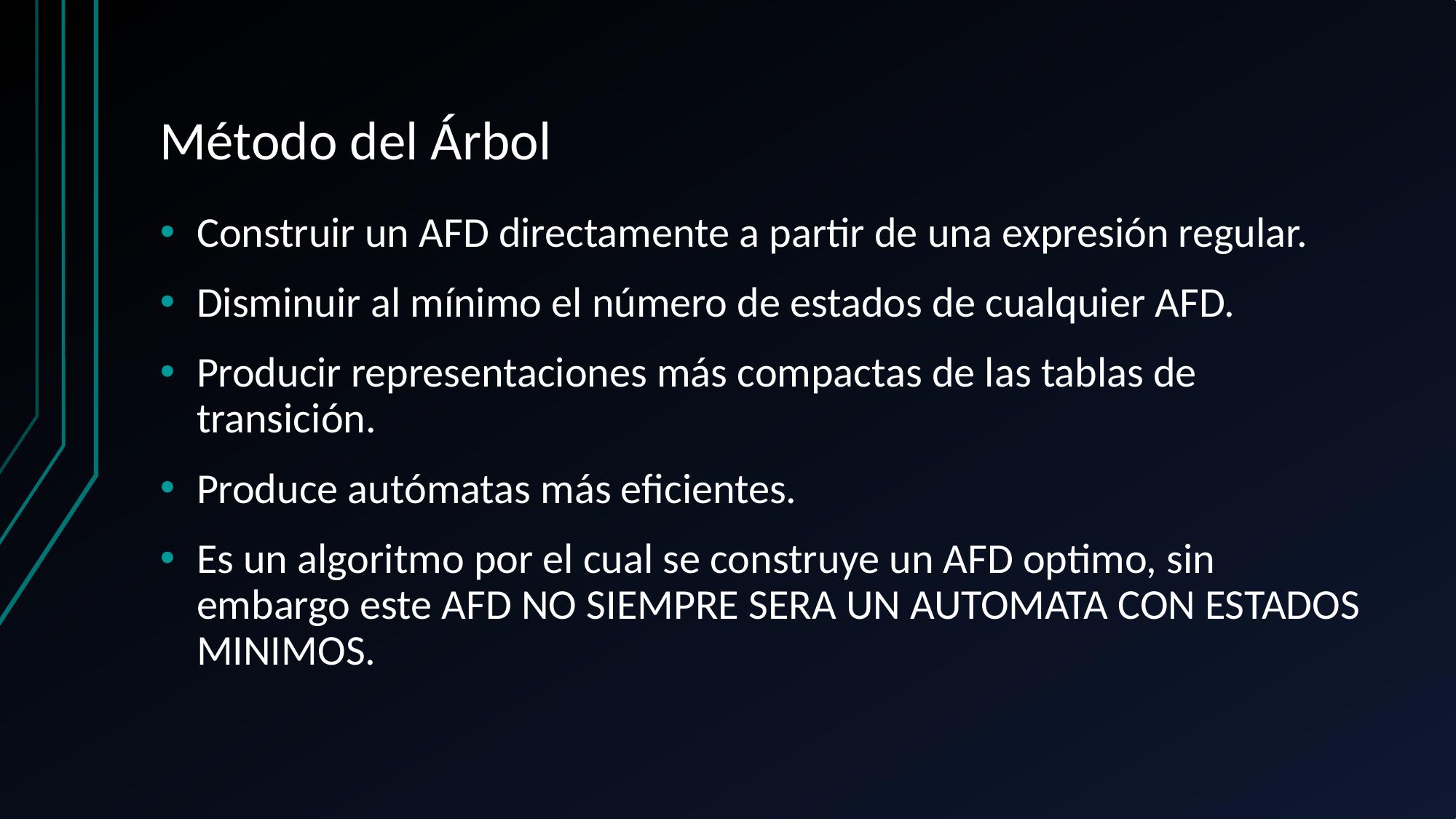

# Método del Árbol
Construir un AFD directamente a partir de una expresión regular.
Disminuir al mínimo el número de estados de cualquier AFD.
Producir representaciones más compactas de las tablas de transición.
Produce autómatas más eficientes.
Es un algoritmo por el cual se construye un AFD optimo, sin embargo este AFD NO SIEMPRE SERA UN AUTOMATA CON ESTADOS MINIMOS.